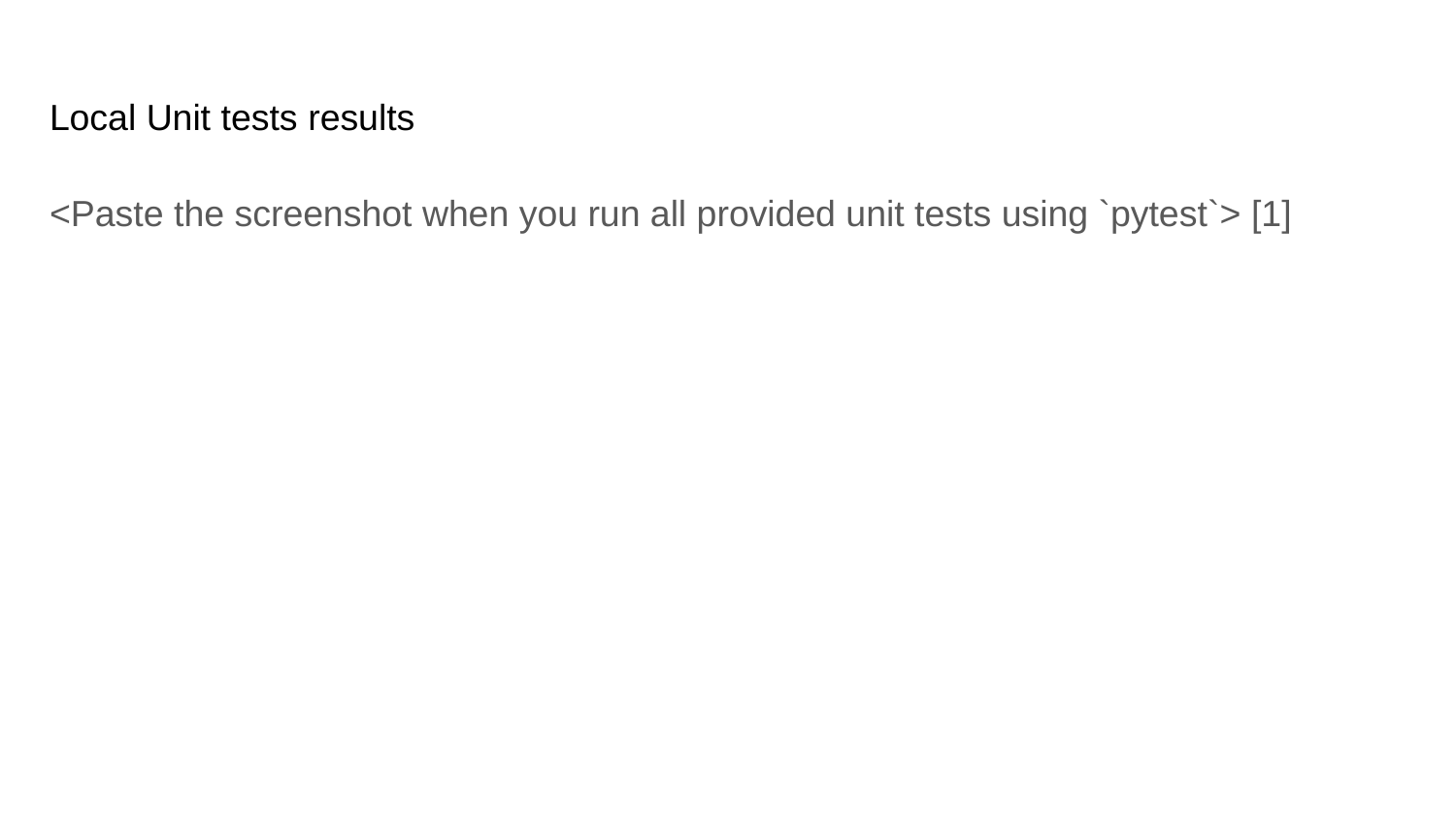

Local Unit tests results
<Paste the screenshot when you run all provided unit tests using `pytest`> [1]